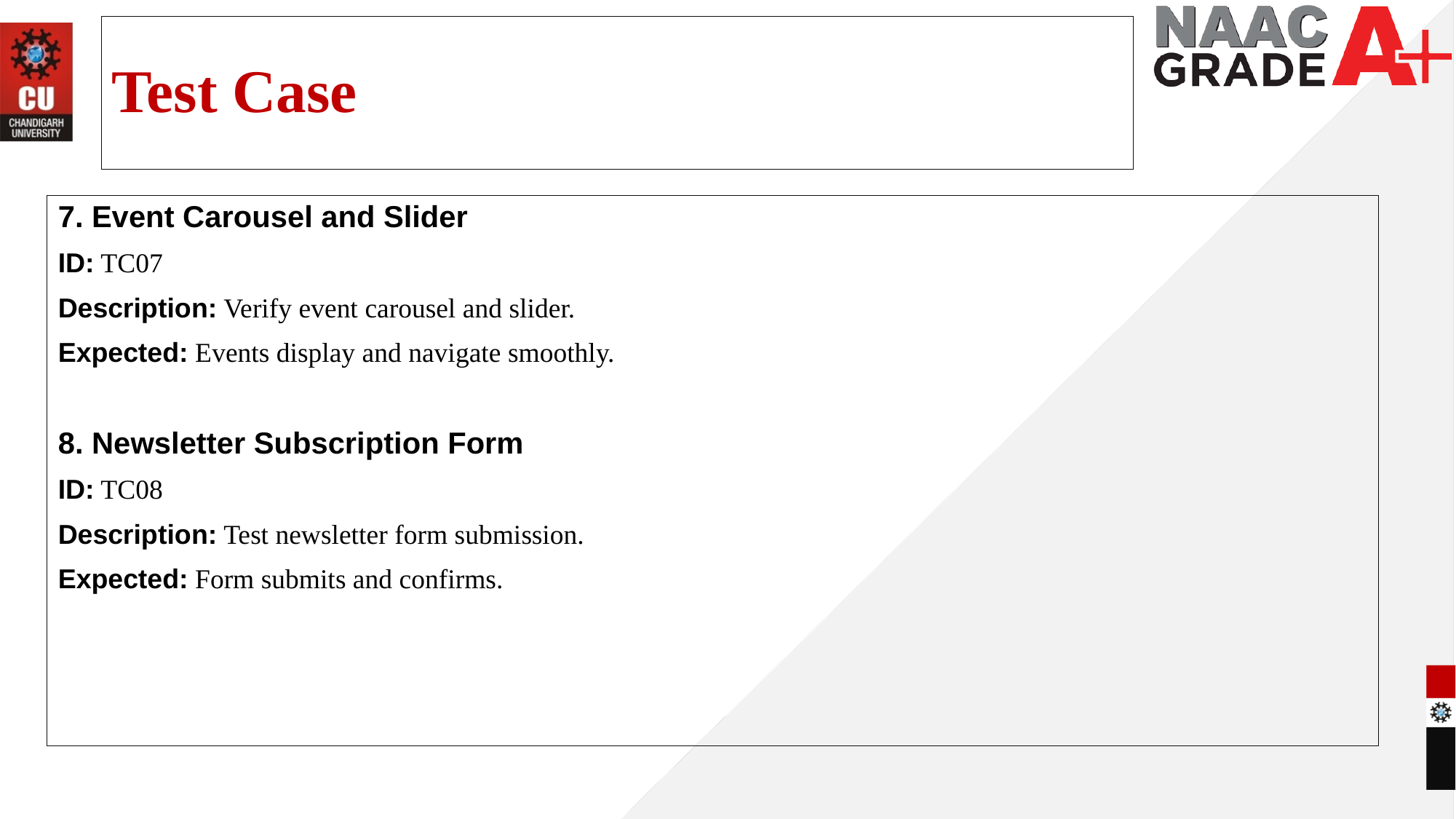

# Test Case
7. Event Carousel and Slider
ID: TC07
Description: Verify event carousel and slider.
Expected: Events display and navigate smoothly.

8. Newsletter Subscription Form
ID: TC08
Description: Test newsletter form submission.
Expected: Form submits and confirms.
14